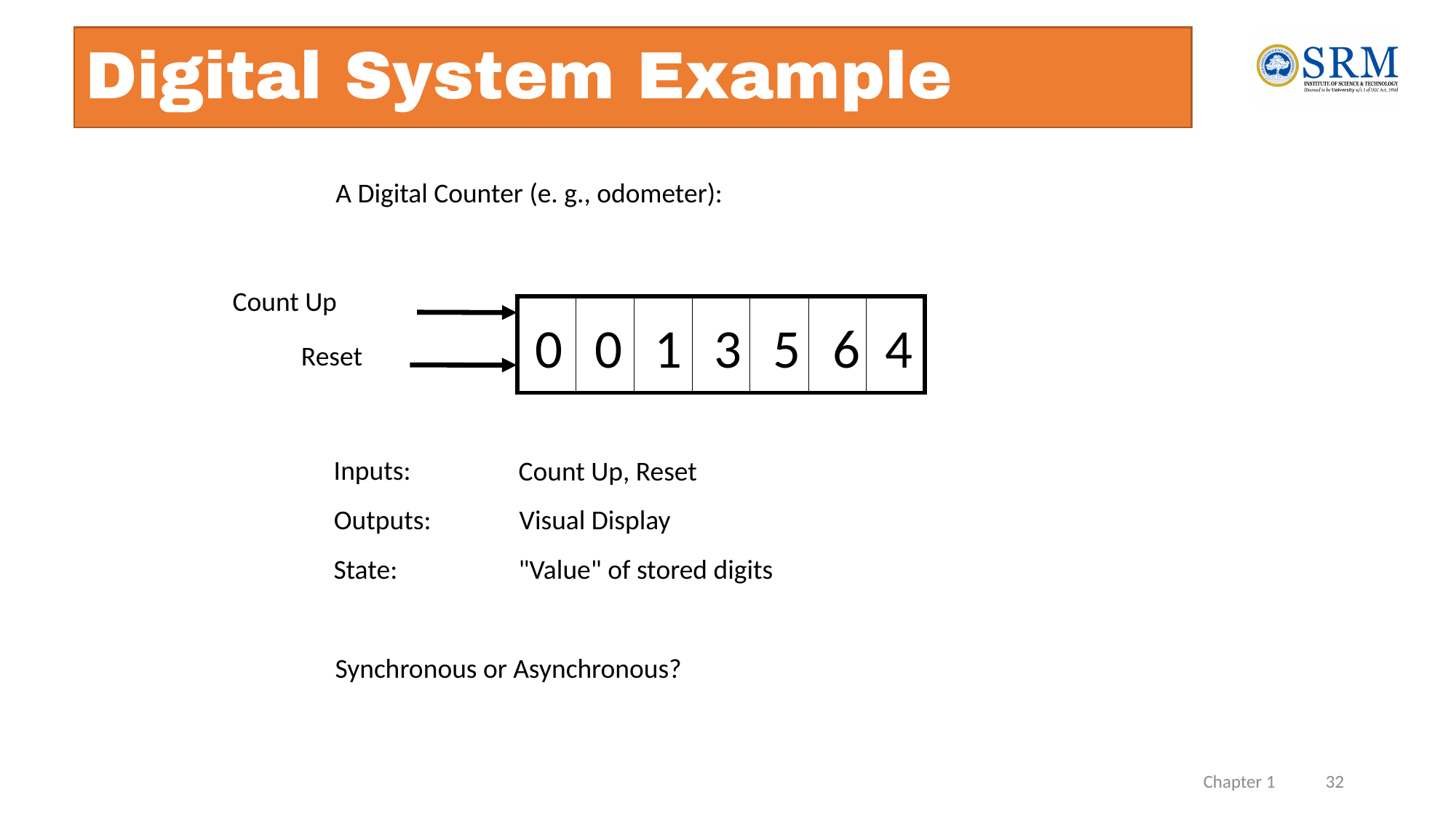

# Digital System Example
A Digital Counter (e. g., odometer):
Count Up
|  |  |  |  |  |  |  |
| --- | --- | --- | --- | --- | --- | --- |

0
0
1
3
5
6
4
Reset

Inputs:

Count Up, Reset
Outputs:
Visual Display

"Value" of stored digits
State:

Synchronous or Asynchronous?

Chapter 1            32